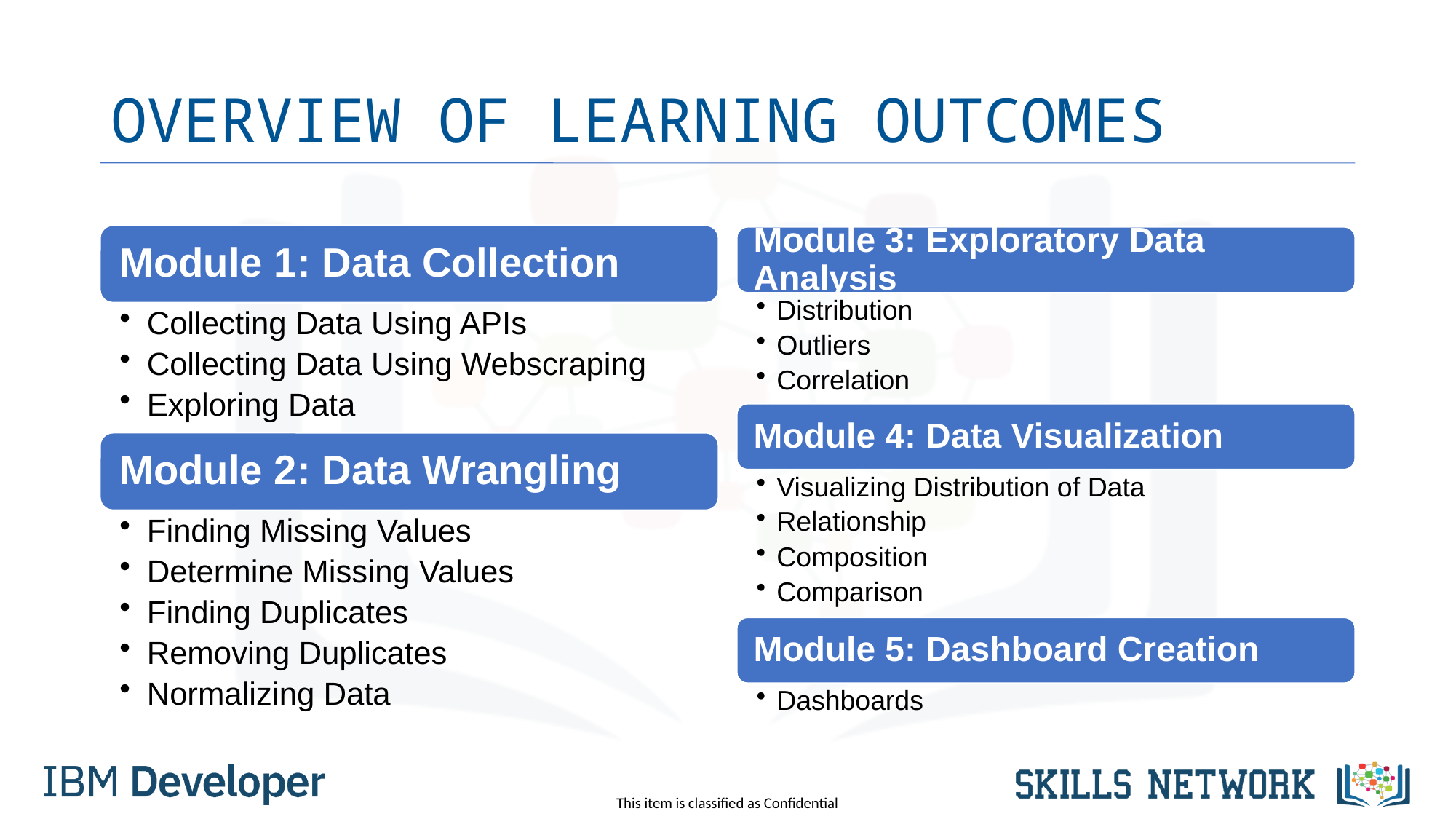

# OVERVIEW OF LEARNING OUTCOMES
Module 1: Data Collection
Collecting Data Using APIs
Collecting Data Using Webscraping
Exploring Data
Module 2: Data Wrangling
Finding Missing Values
Determine Missing Values
Finding Duplicates
Removing Duplicates
Normalizing Data
Module 3: Exploratory Data Analysis
Distribution
Outliers
Correlation
Module 4: Data Visualization
Visualizing Distribution of Data
Relationship
Composition
Comparison
Module 5: Dashboard Creation
Dashboards